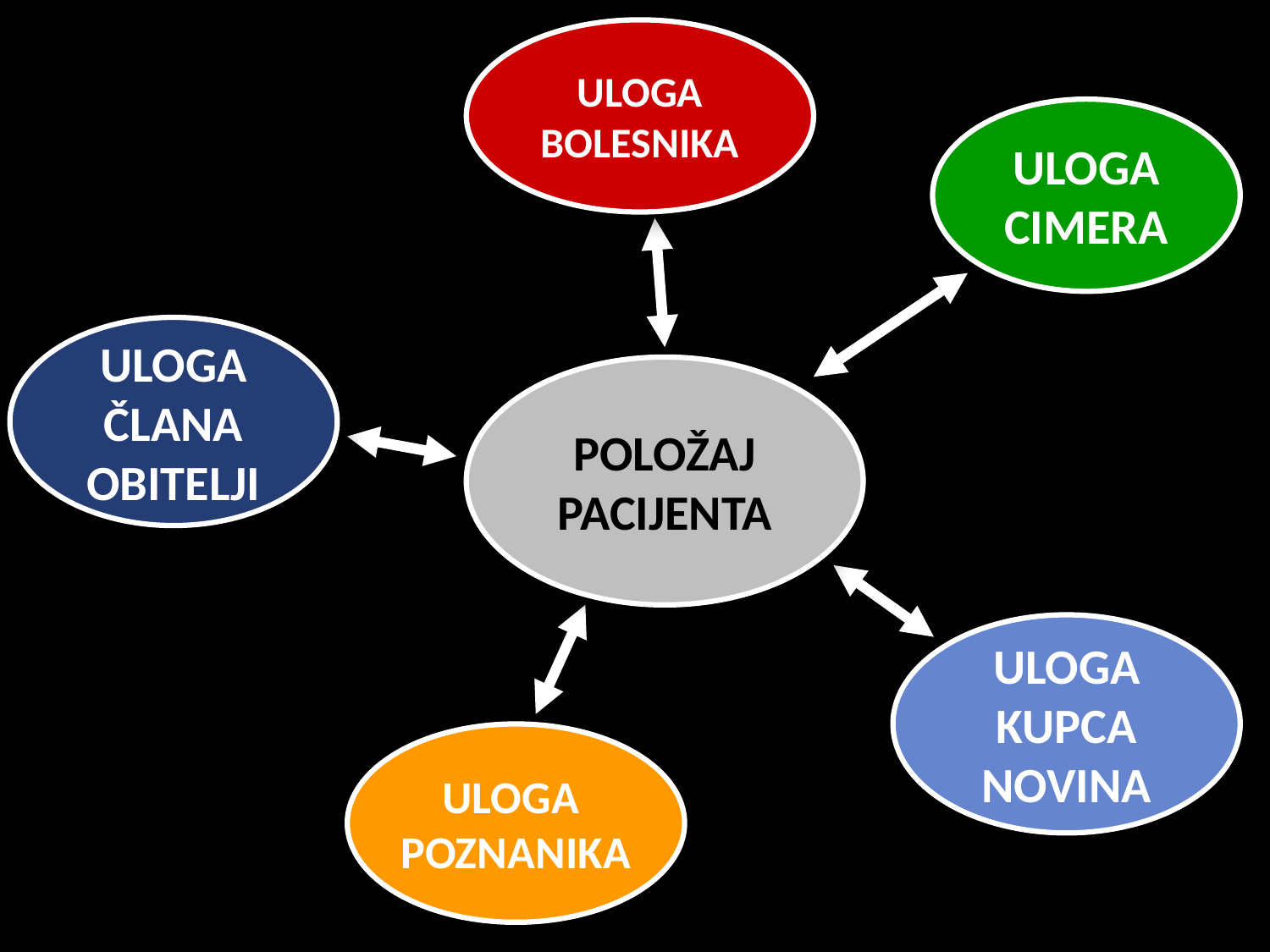

ULOGA BOLESNIKA
ULOGA CIMERA
ULOGA ČLANA OBITELJI
POLOŽAJ PACIJENTA
ULOGA KUPCA NOVINA
ULOGA
POZNANIKA